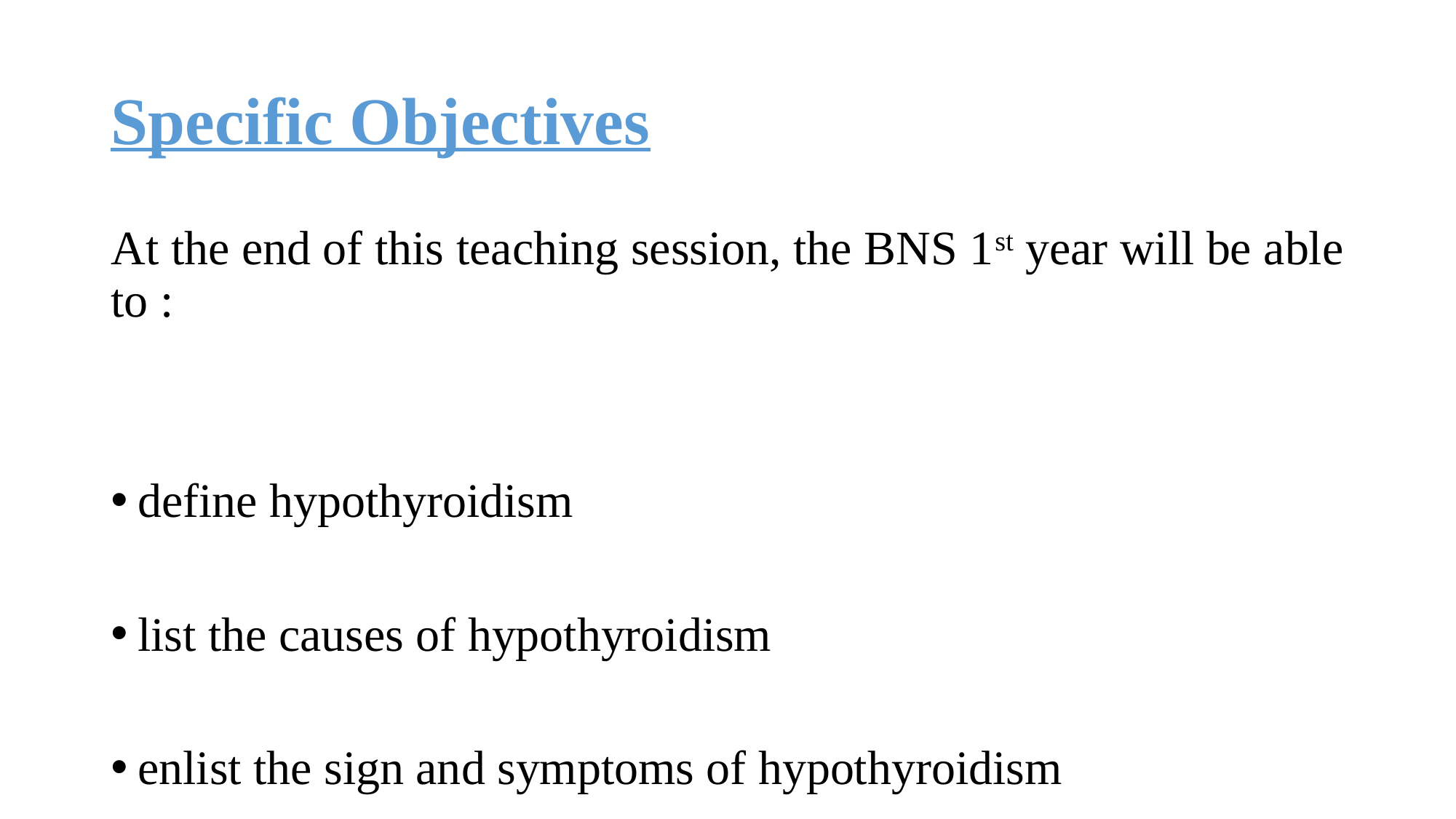

# Specific Objectives
At the end of this teaching session, the BNS 1st year will be able to :

define hypothyroidism

list the causes of hypothyroidism

enlist the sign and symptoms of hypothyroidism